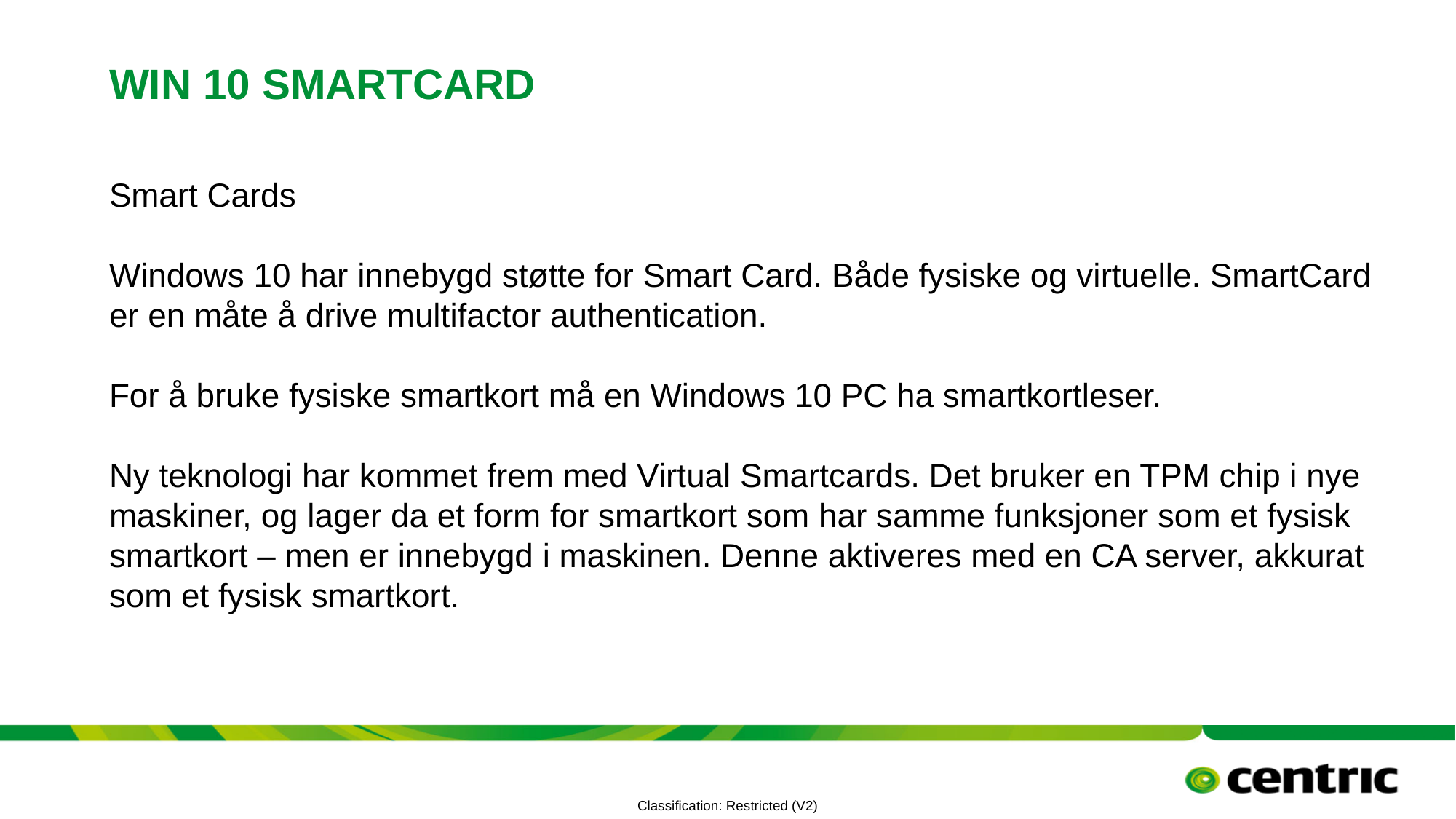

# Win 10 smartcard
Smart Cards

Windows 10 har innebygd støtte for Smart Card. Både fysiske og virtuelle. SmartCard er en måte å drive multifactor authentication.

For å bruke fysiske smartkort må en Windows 10 PC ha smartkortleser.

Ny teknologi har kommet frem med Virtual Smartcards. Det bruker en TPM chip i nye maskiner, og lager da et form for smartkort som har samme funksjoner som et fysisk smartkort – men er innebygd i maskinen. Denne aktiveres med en CA server, akkurat som et fysisk smartkort.